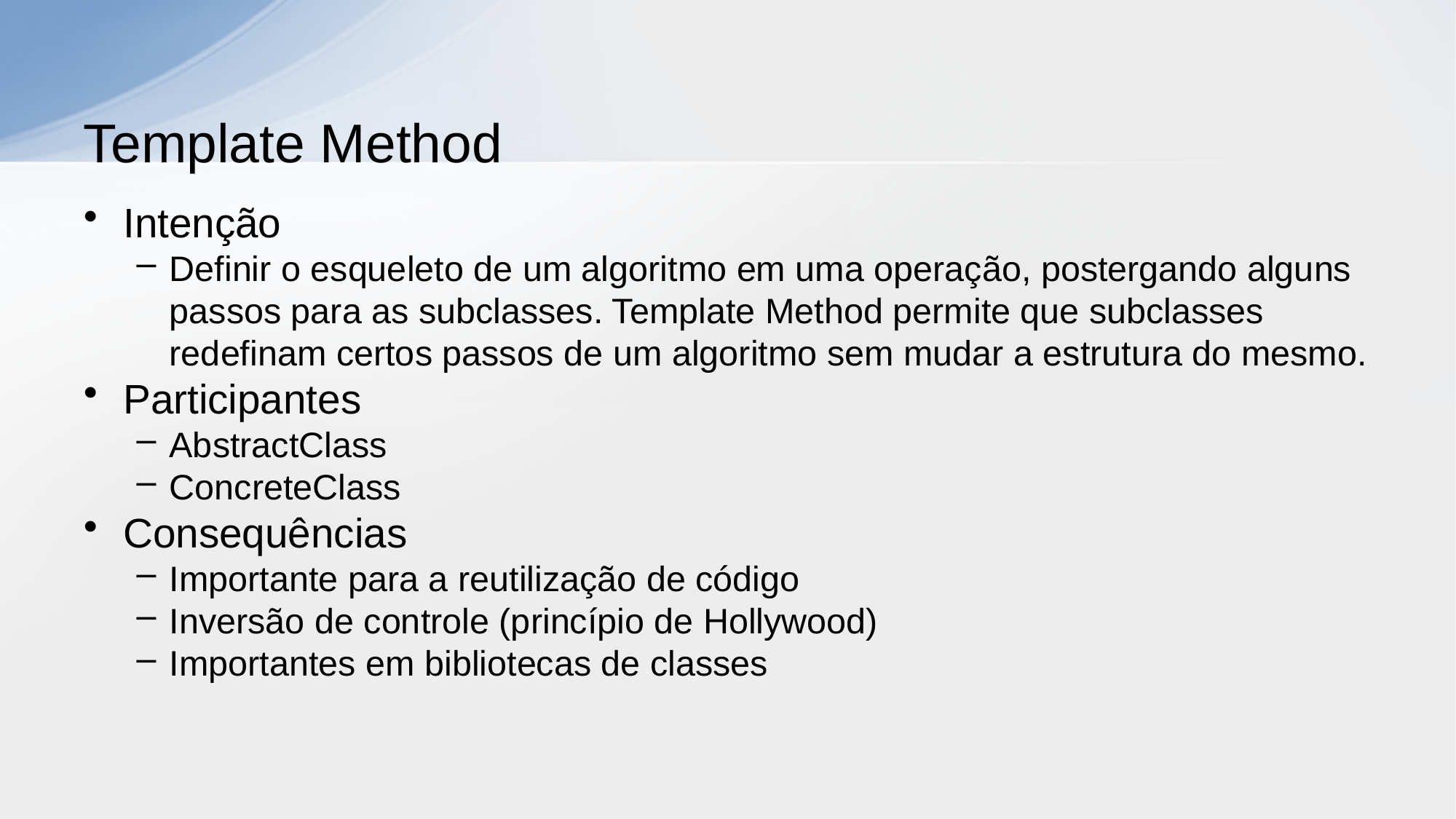

# Template Method
Intenção
Definir o esqueleto de um algoritmo em uma operação, postergando alguns passos para as subclasses. Template Method permite que subclasses redefinam certos passos de um algoritmo sem mudar a estrutura do mesmo.
Participantes
AbstractClass
ConcreteClass
Consequências
Importante para a reutilização de código
Inversão de controle (princípio de Hollywood)
Importantes em bibliotecas de classes